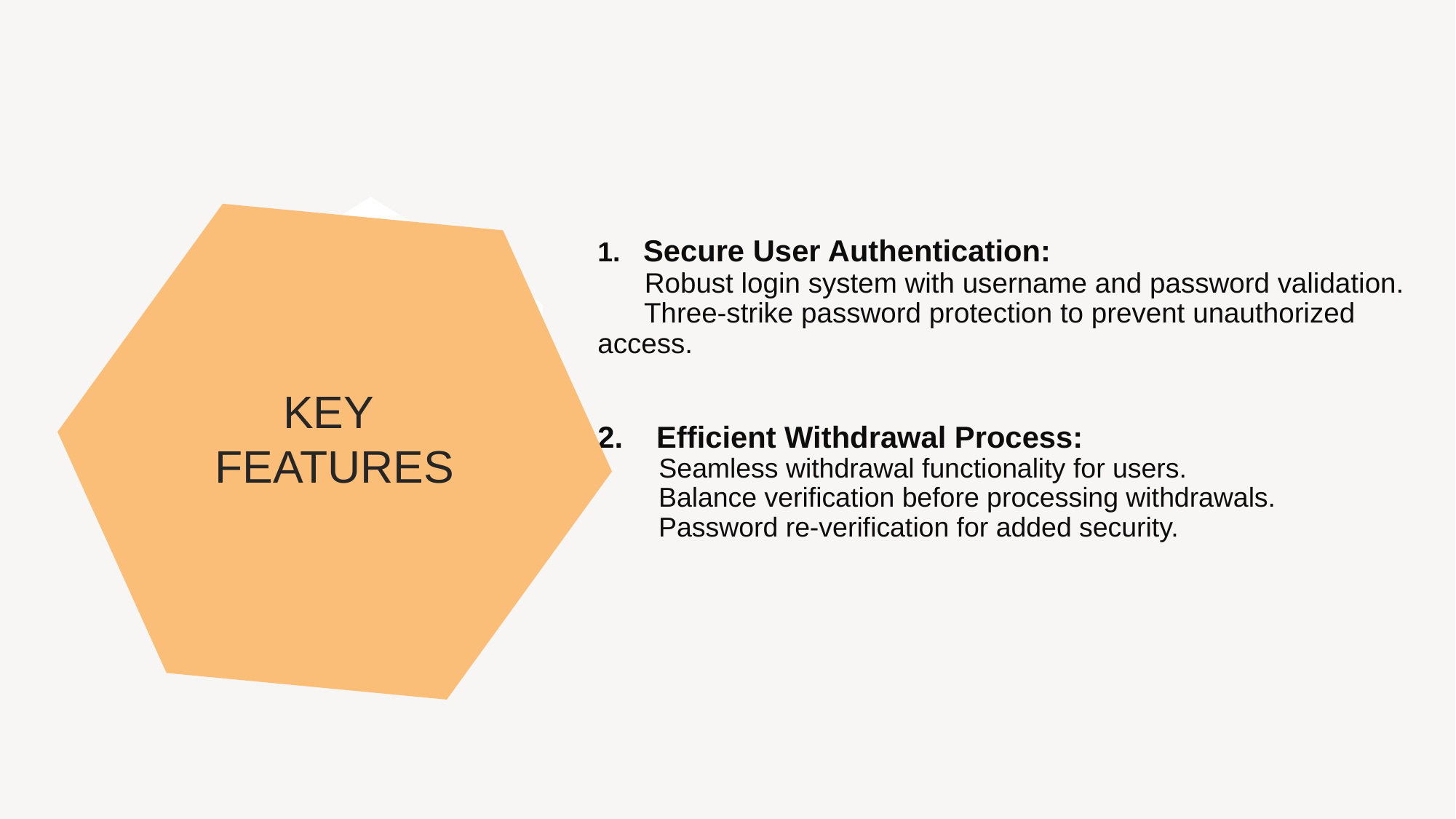

Key
features

KEY
FEATURES
# 1.   Secure User Authentication: Robust login system with username and password validation. Three-strike password protection to prevent unauthorized access. 2.    Efficient Withdrawal Process: Seamless withdrawal functionality for users. Balance verification before processing withdrawals. Password re-verification for added security.